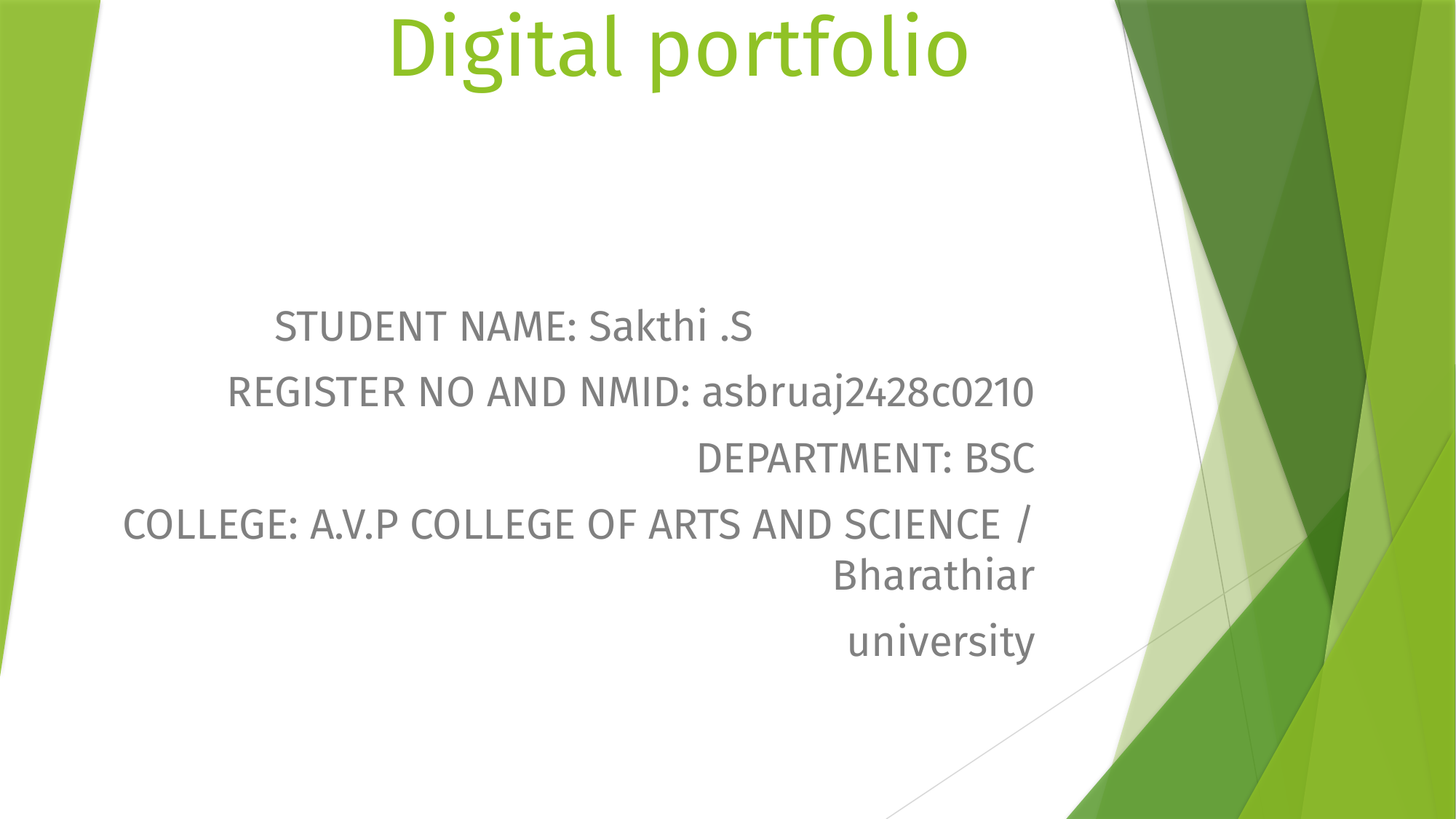

# Digital portfolio
STUDENT NAME: Sakthi .S
REGISTER NO AND NMID: asbruaj2428c0210
DEPARTMENT: BSC
COLLEGE: A.V.P COLLEGE OF ARTS AND SCIENCE / Bharathiar
university